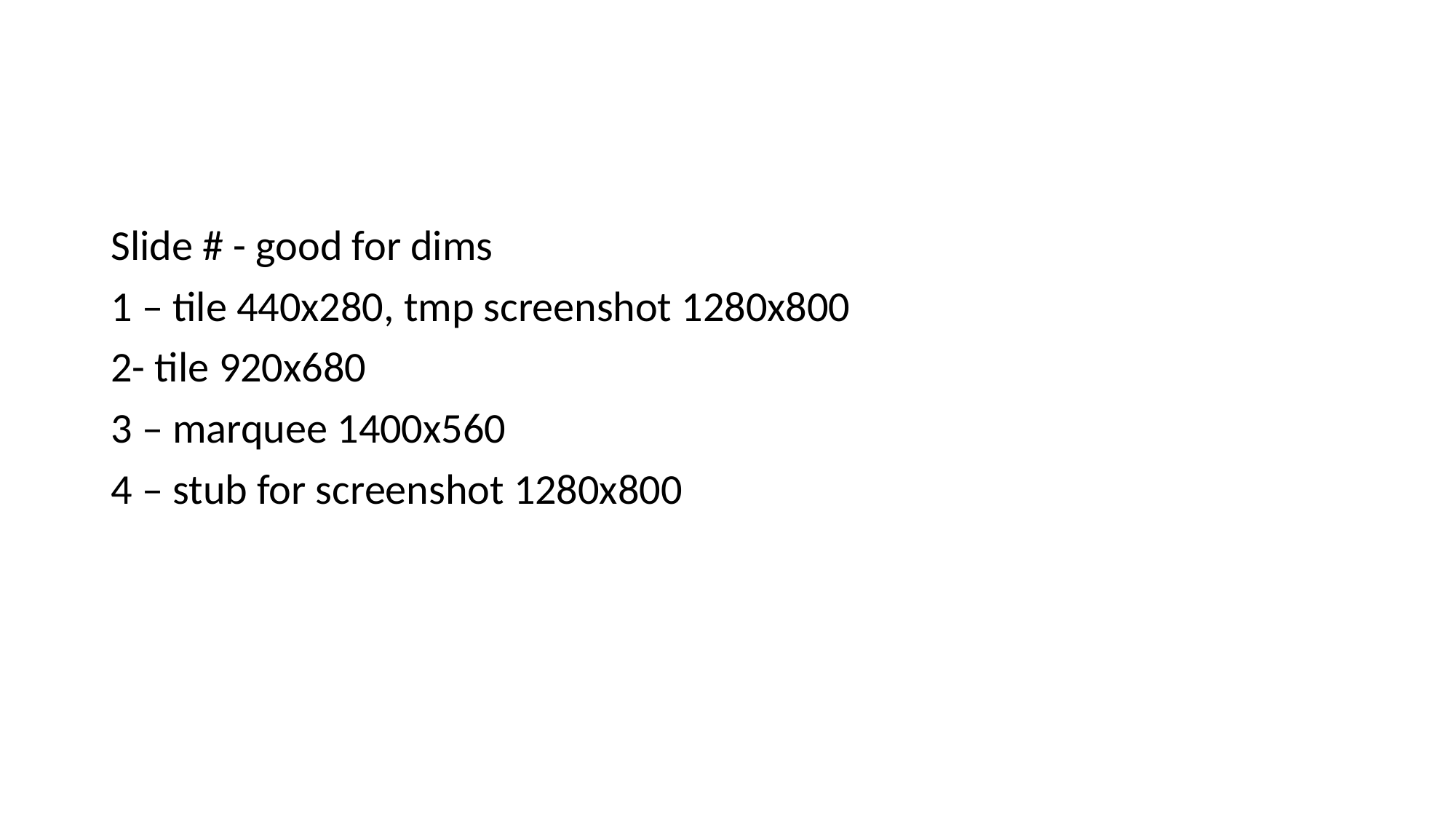

Slide # - good for dims
1 – tile 440x280, tmp screenshot 1280x800
2- tile 920x680
3 – marquee 1400x560
4 – stub for screenshot 1280x800